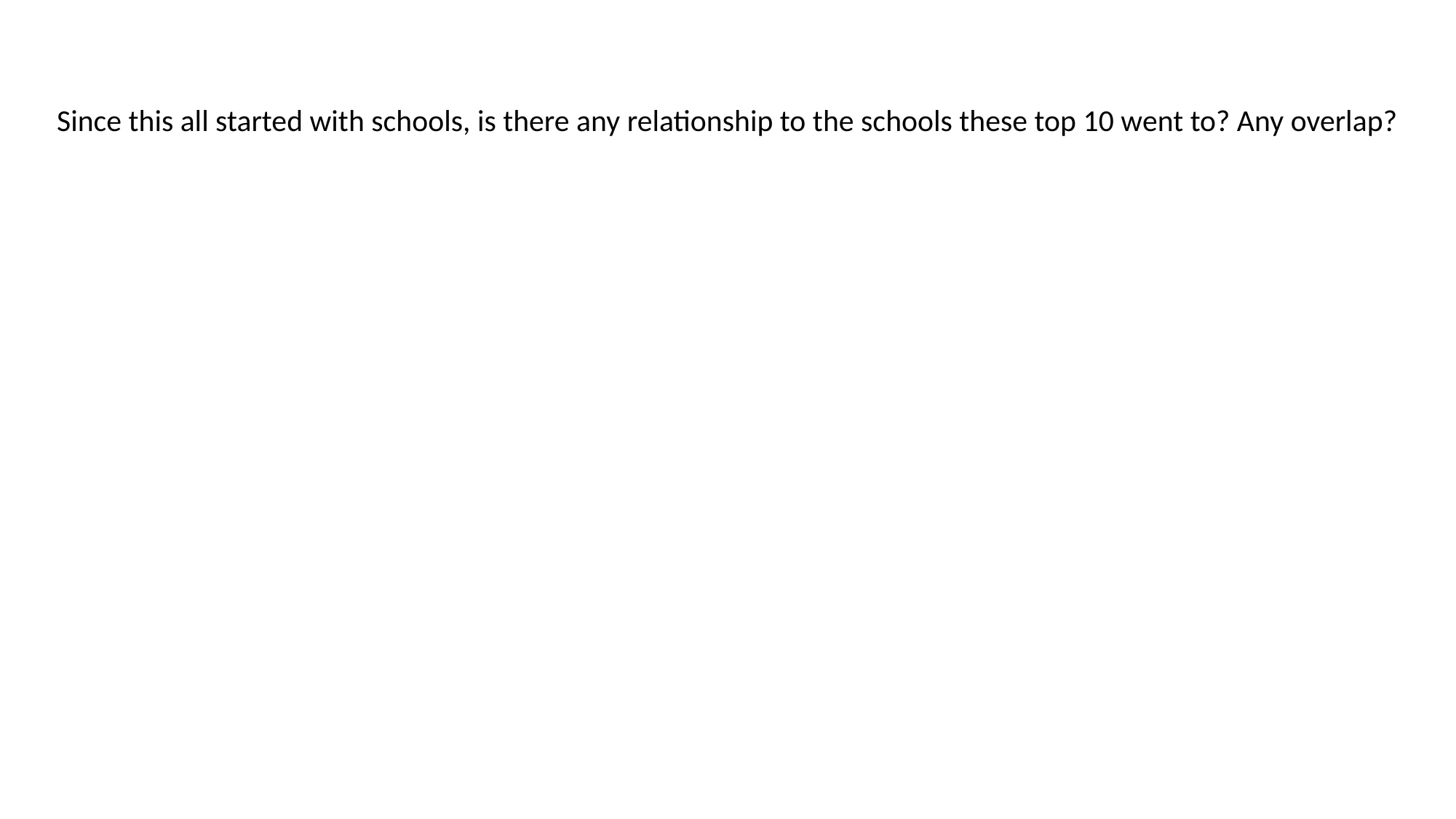

Since this all started with schools, is there any relationship to the schools these top 10 went to? Any overlap?